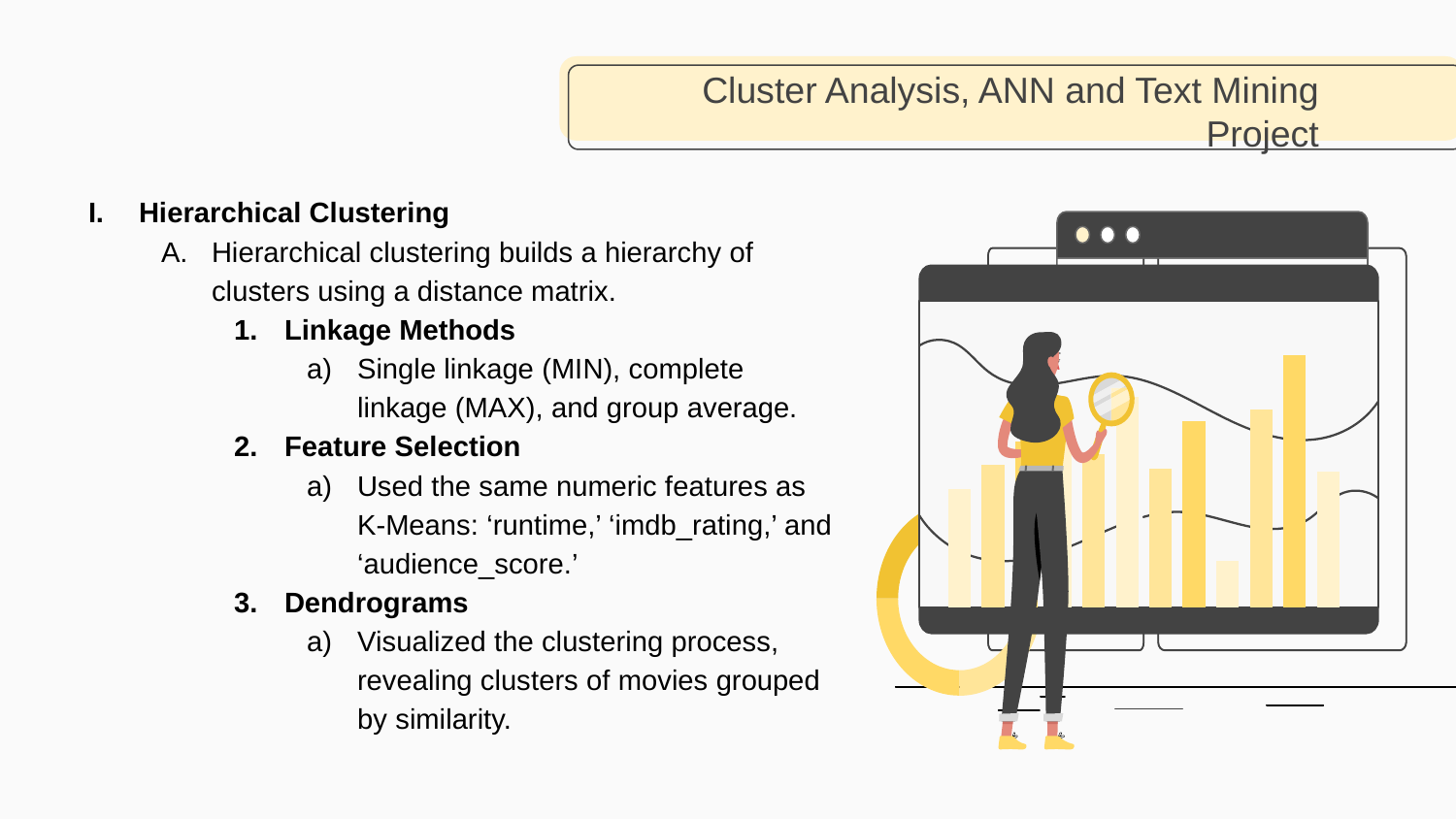

# Cluster Analysis, ANN and Text Mining Project
Hierarchical Clustering
Hierarchical clustering builds a hierarchy of clusters using a distance matrix.
Linkage Methods
Single linkage (MIN), complete linkage (MAX), and group average.
Feature Selection
Used the same numeric features as K-Means: ‘runtime,’ ‘imdb_rating,’ and ‘audience_score.’
Dendrograms
Visualized the clustering process, revealing clusters of movies grouped by similarity.